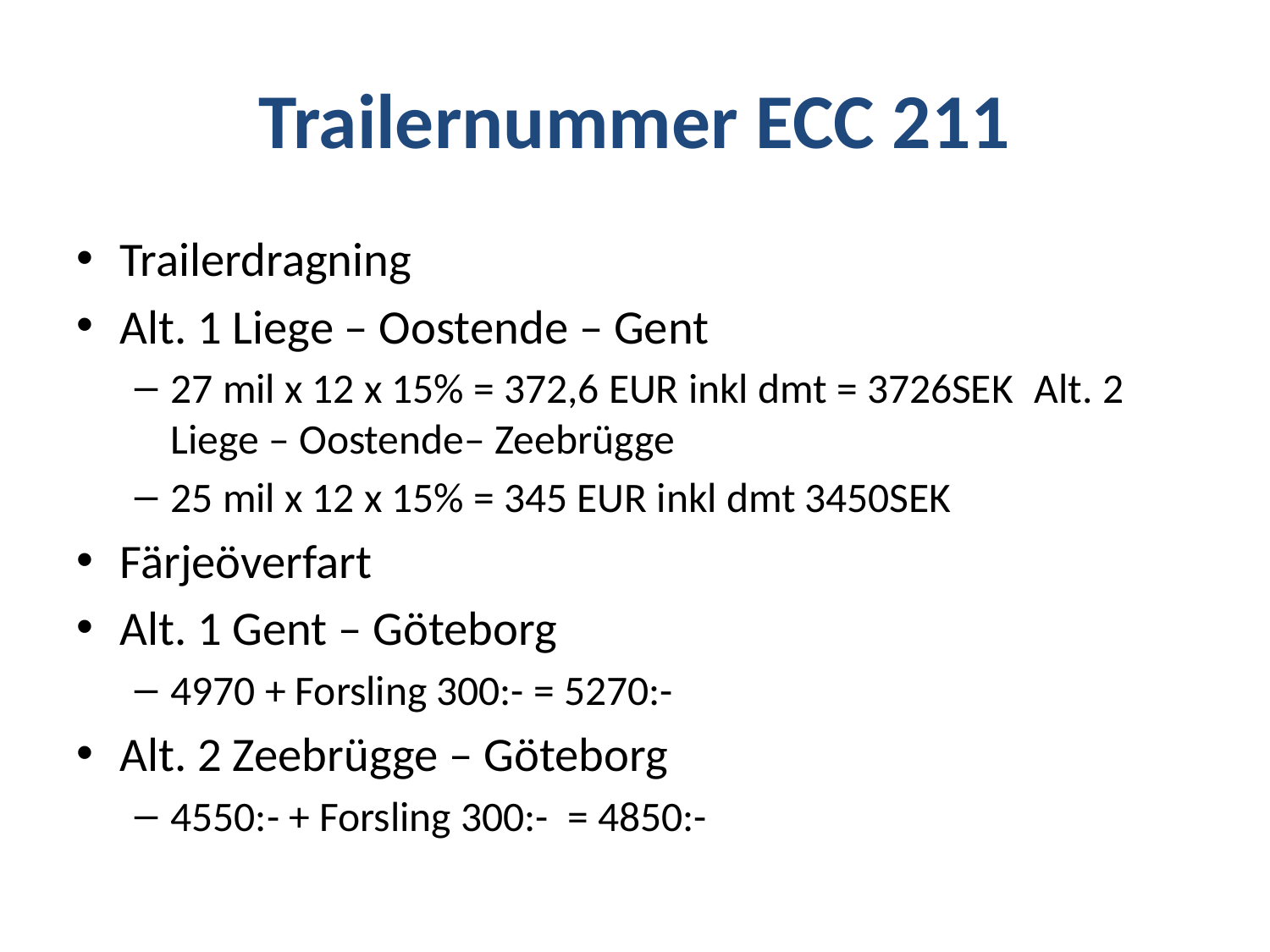

# Trailernummer ECC 211
Trailerdragning
Alt. 1 Liege – Oostende – Gent
27 mil x 12 x 15% = 372,6 EUR inkl dmt = 3726SEK	Alt. 2 Liege – Oostende– Zeebrügge
25 mil x 12 x 15% = 345 EUR inkl dmt 3450SEK
Färjeöverfart
Alt. 1 Gent – Göteborg
4970 + Forsling 300:- = 5270:-
Alt. 2 Zeebrügge – Göteborg
4550:- + Forsling 300:-  = 4850:-